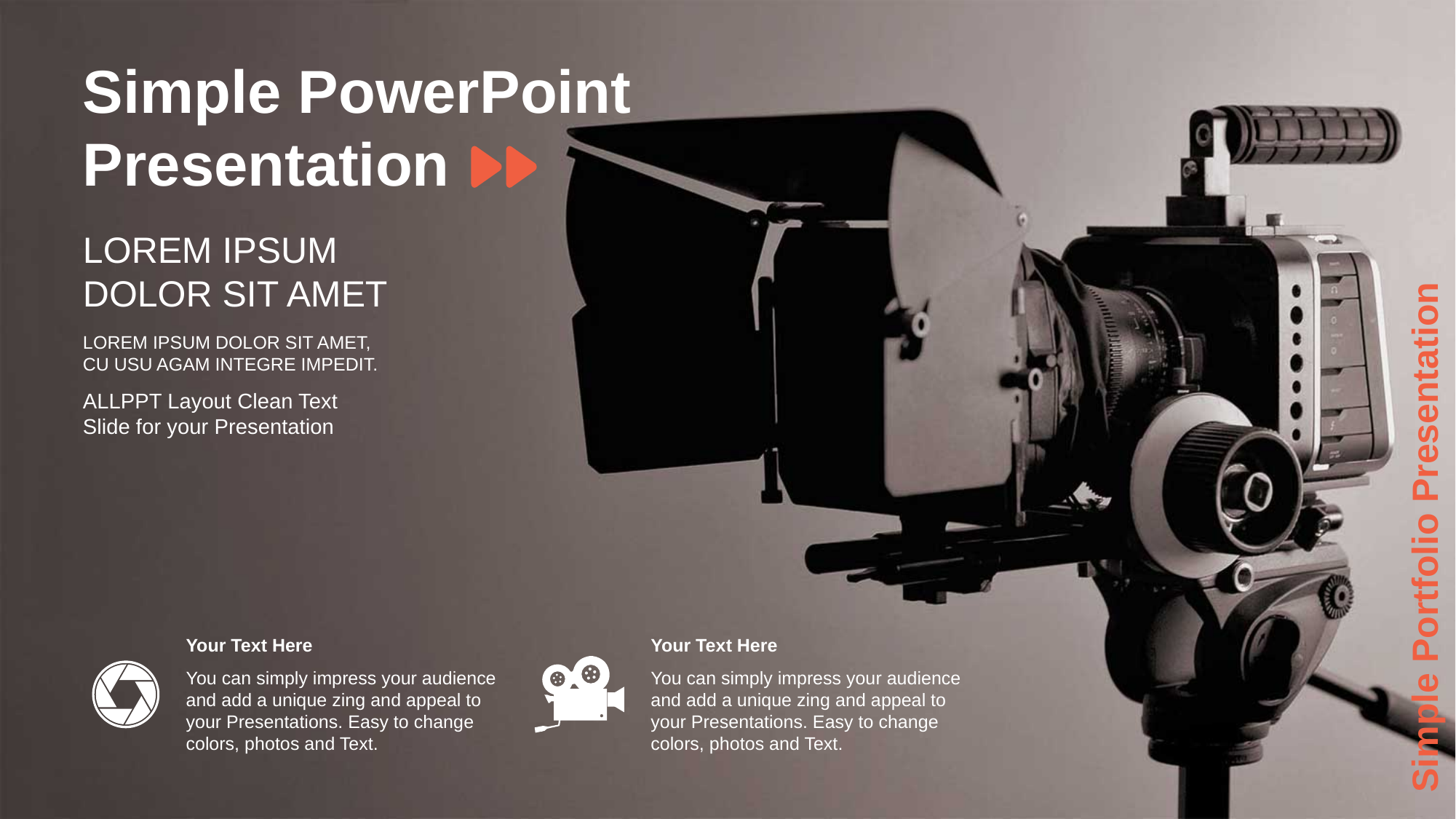

Simple PowerPoint Presentation

LOREM IPSUM
DOLOR SIT AMET
LOREM IPSUM DOLOR SIT AMET,
CU USU AGAM INTEGRE IMPEDIT.
Simple Portfolio Presentation
ALLPPT Layout Clean Text Slide for your Presentation
Your Text Here
You can simply impress your audience and add a unique zing and appeal to your Presentations. Easy to change colors, photos and Text.
Your Text Here
You can simply impress your audience and add a unique zing and appeal to your Presentations. Easy to change colors, photos and Text.